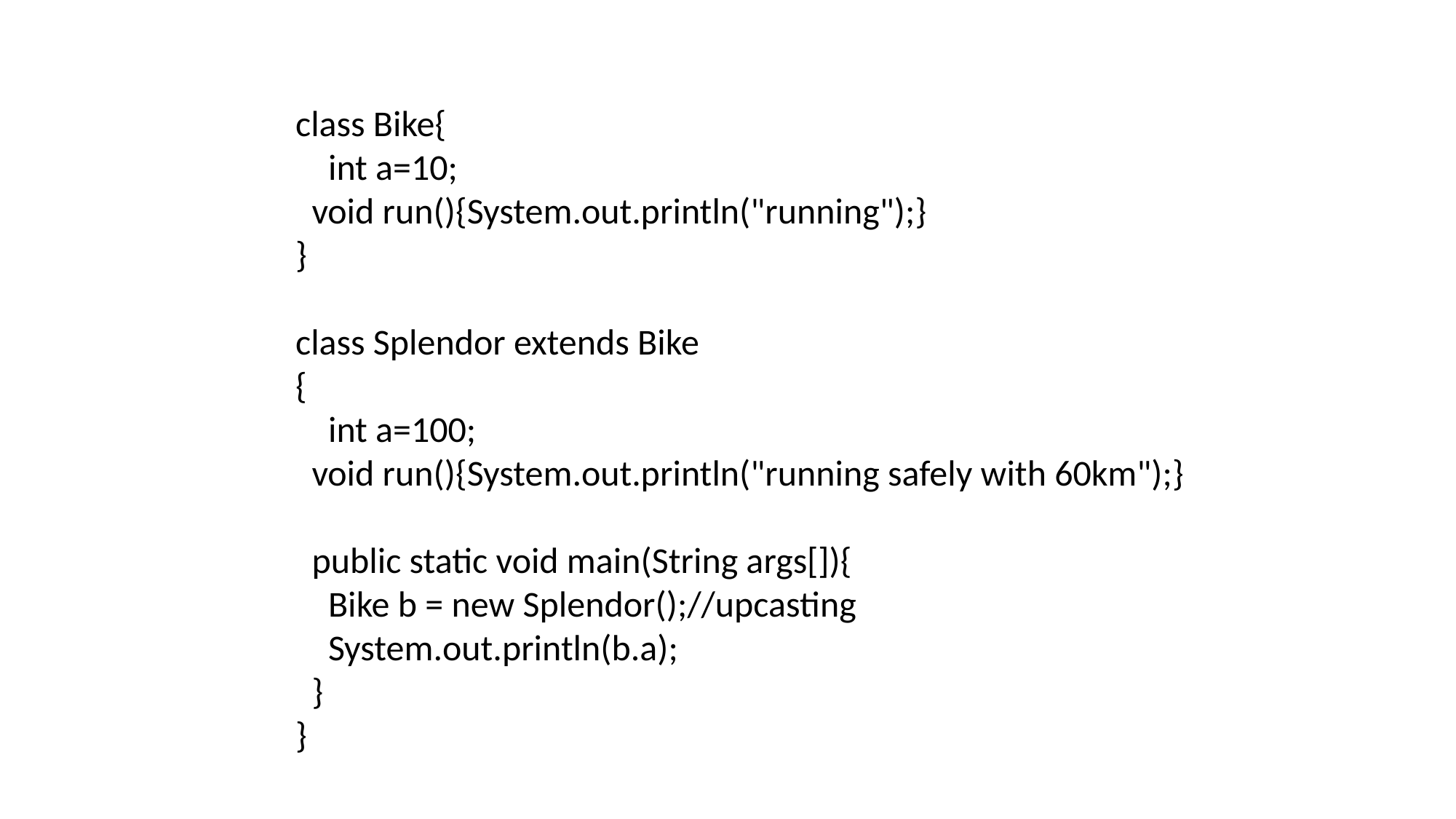

class Bike{
    int a=10;
  void run(){System.out.println("running");}
}

class Splendor extends Bike
{
    int a=100;
  void run(){System.out.println("running safely with 60km");}

  public static void main(String args[]){
    Bike b = new Splendor();//upcasting
    System.out.println(b.a);
  }
}